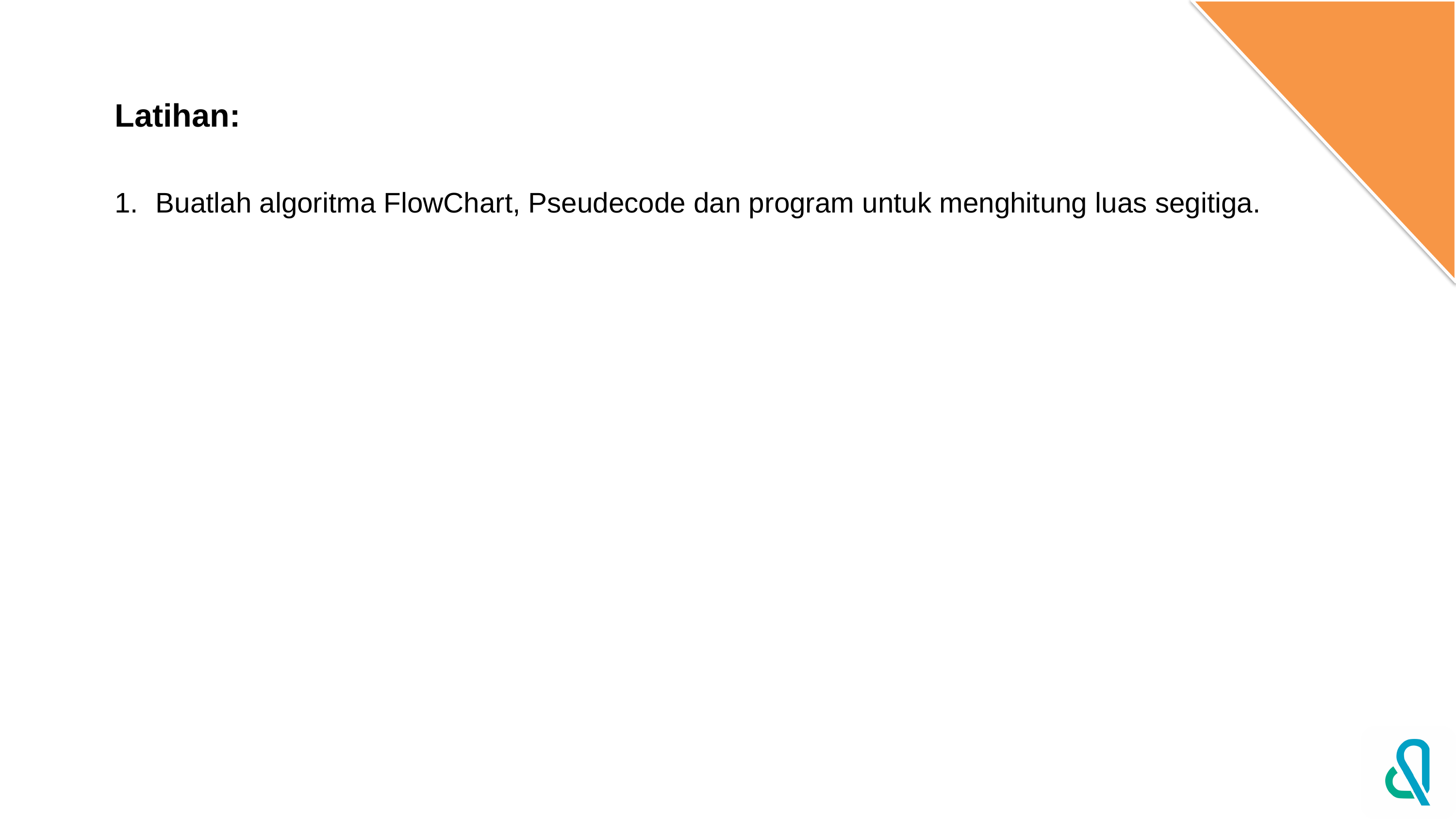

Latihan:
Buatlah algoritma FlowChart, Pseudecode dan program untuk menghitung luas segitiga.